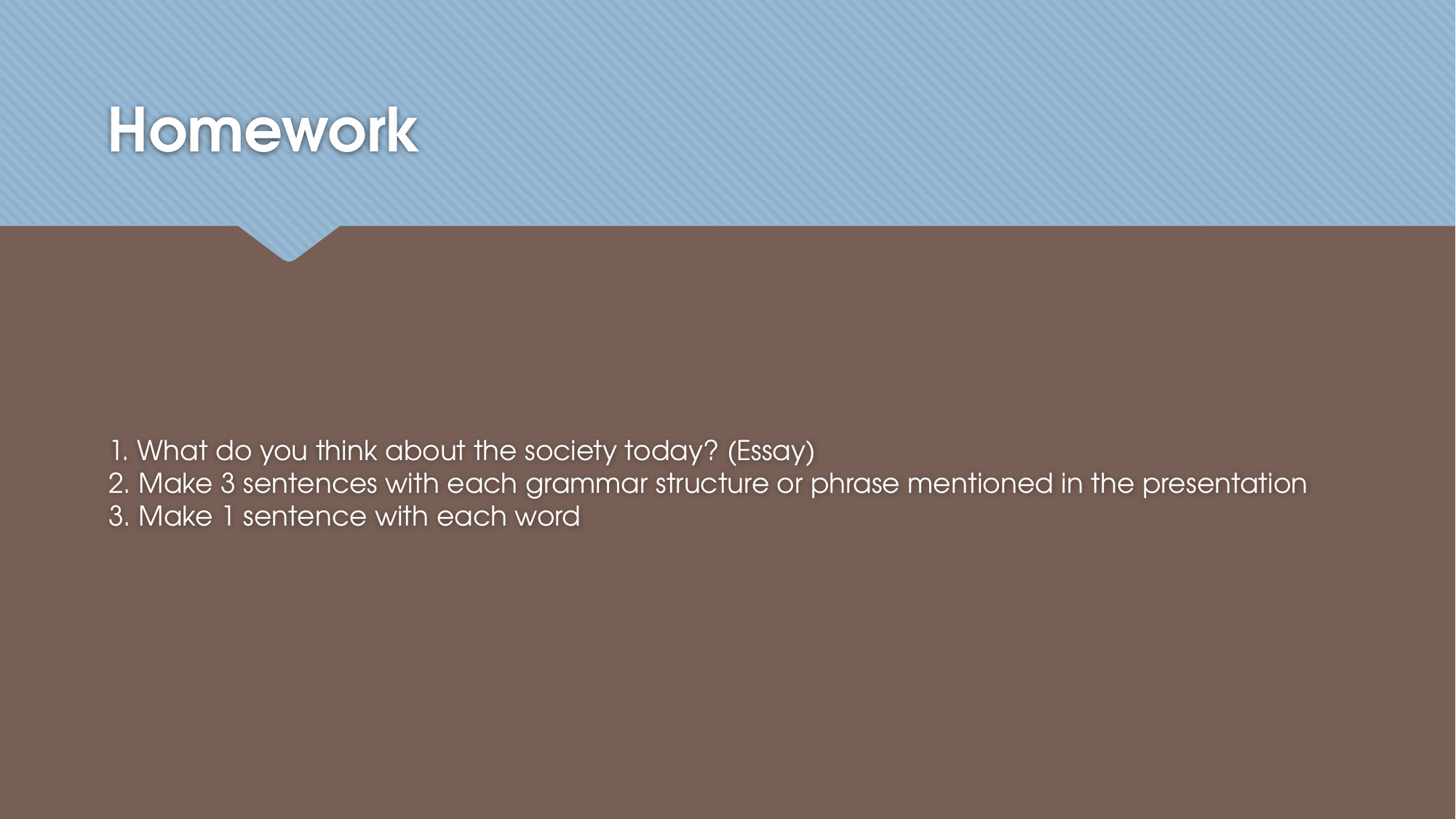

# Homework
1. What do you think about the society today? (Essay)
2. Make 3 sentences with each grammar structure or phrase mentioned in the presentation
3. Make 1 sentence with each word